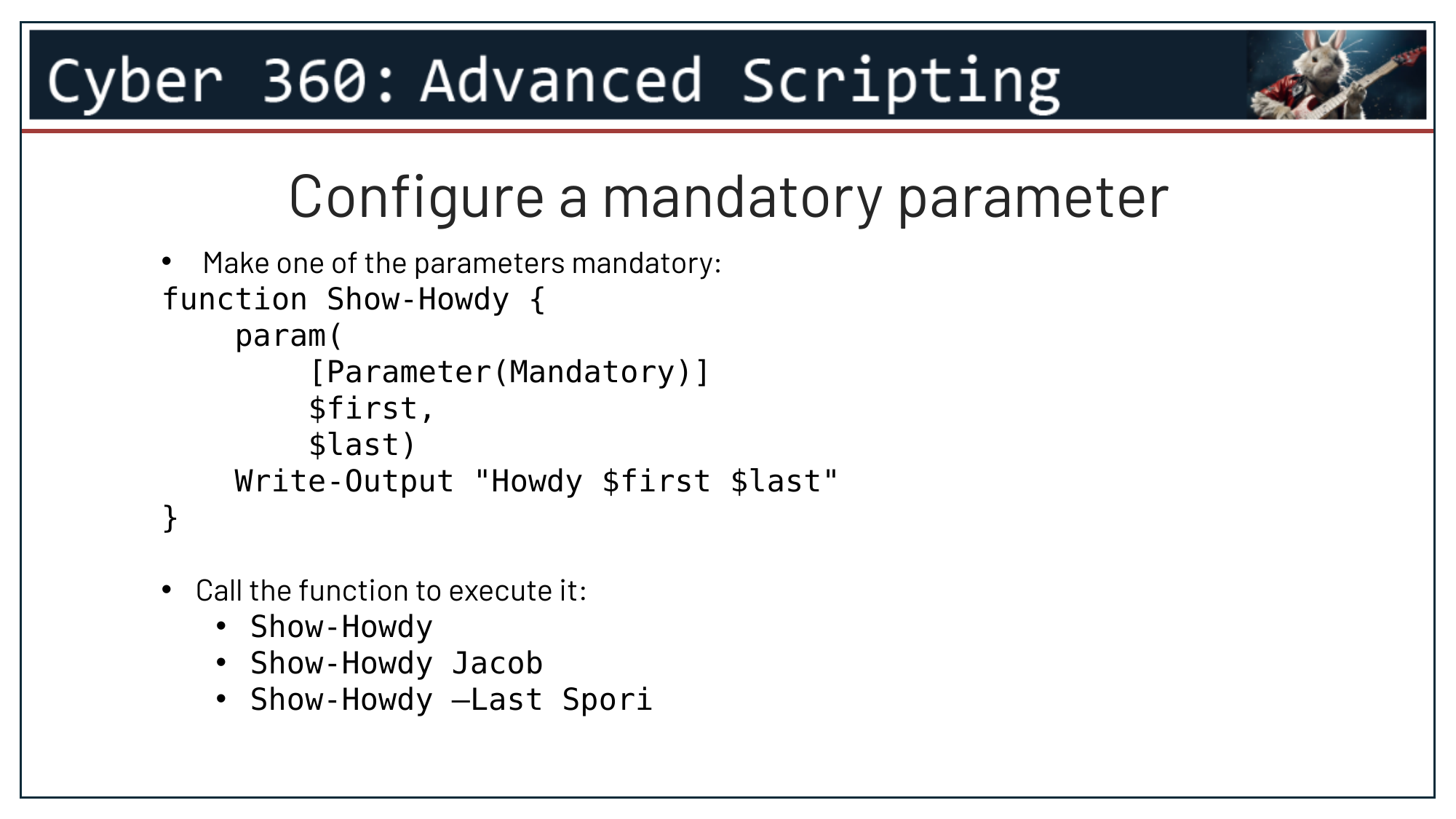

Configure a mandatory parameter
Make one of the parameters mandatory:
function Show-Howdy {
    param(
        [Parameter(Mandatory)]
        $first,
        $last)
    Write-Output "Howdy $first $last"
}

Call the function to execute it:
Show-Howdy
Show-Howdy Jacob
Show-Howdy –Last Spori